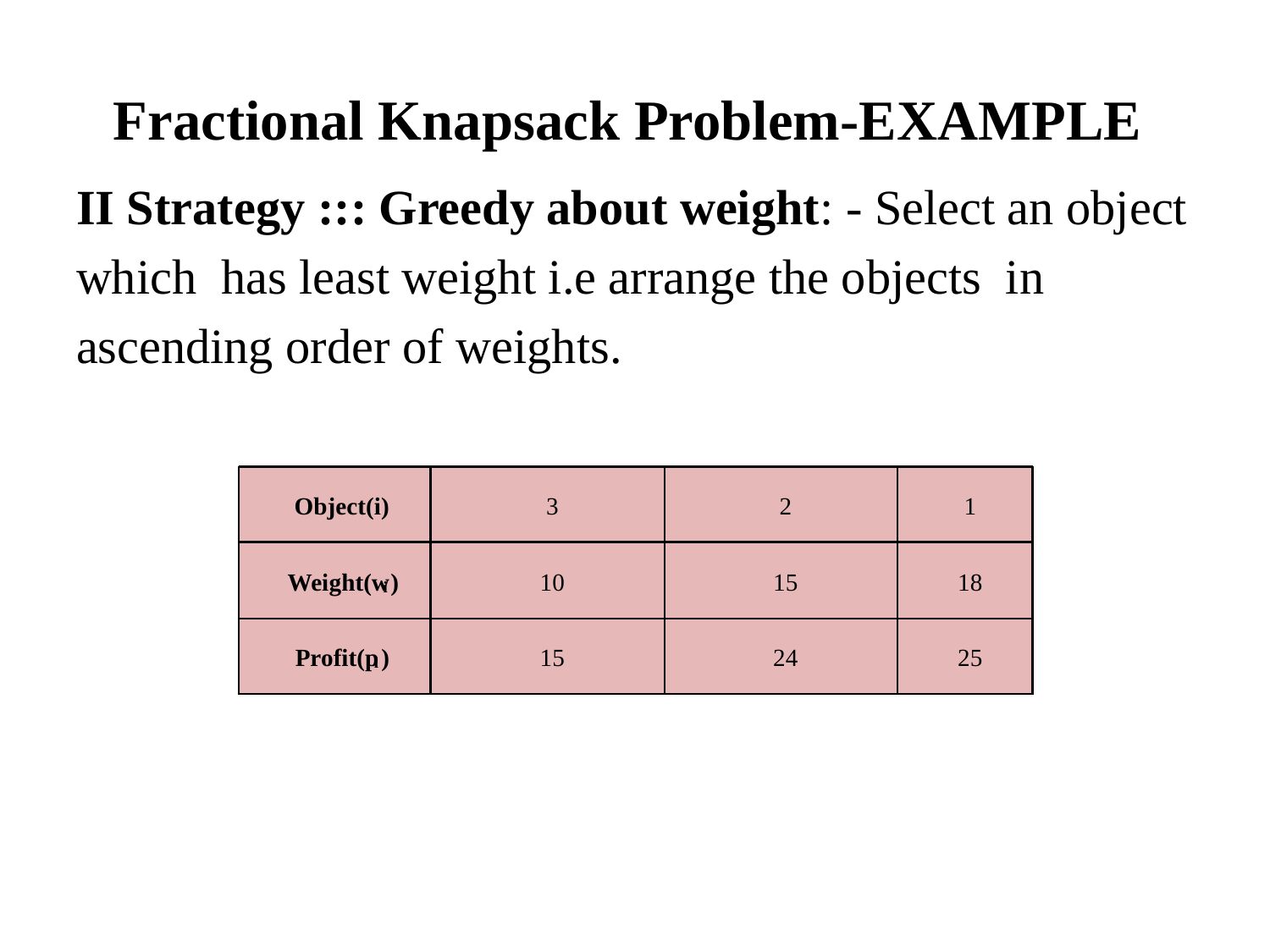

# Fractional Knapsack Problem-EXAMPLE
II Strategy ::: Greedy about weight: - Select an object
which  has least weight i.e arrange the objects  in
ascending order of weights.

Object(i)
3
2
1

Weight(w
)
10
15
18
i

Profit(p
)
15
24
25
i